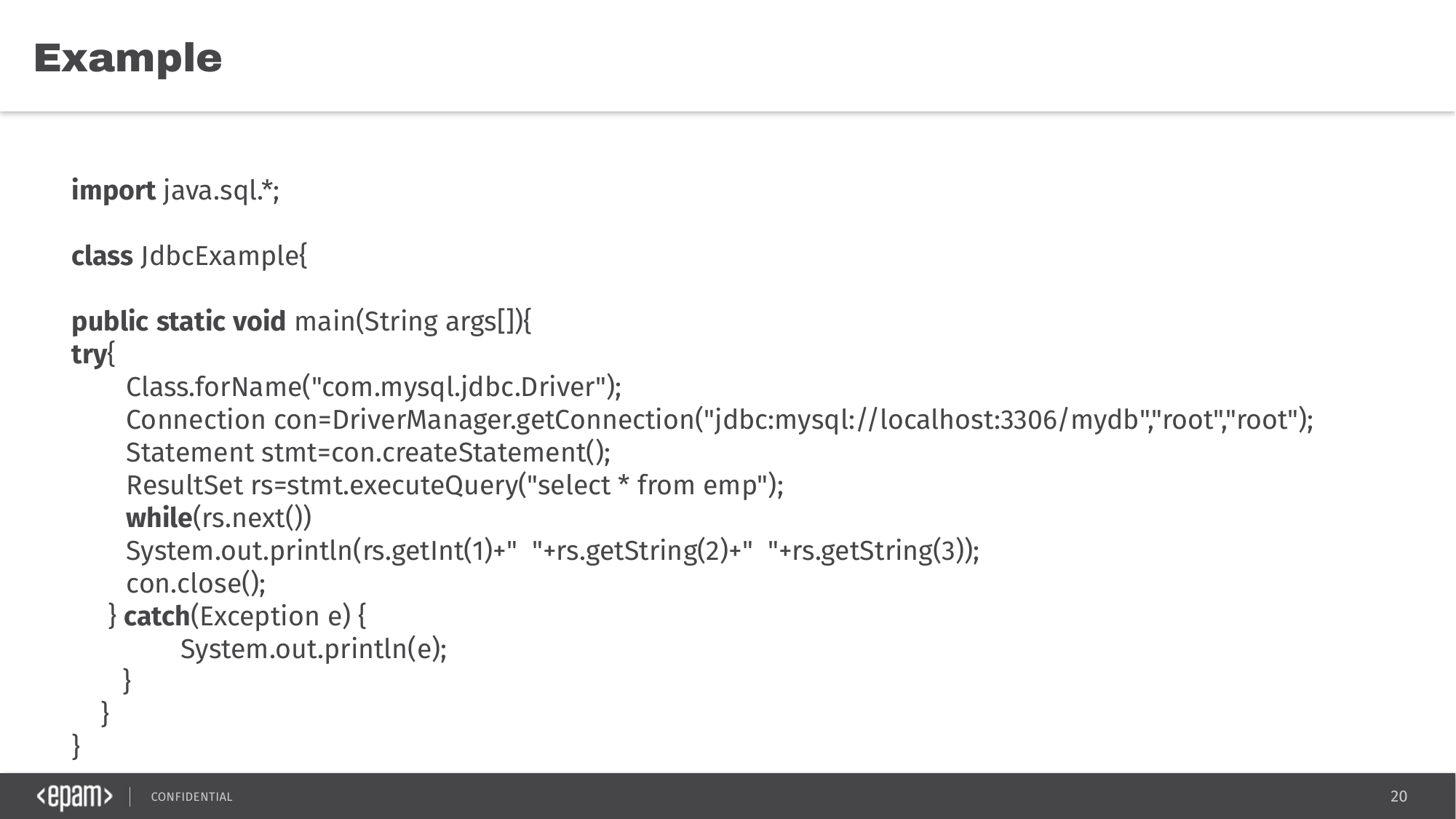

Example

import java.sql.*;

class JdbcExample{

public static void main(String args[]){
try{
Class.forName("com.mysql.jdbc.Driver");
Connection con=DriverManager.getConnection("jdbc:mysql://localhost:3306/mydb","root","root");
Statement stmt=con.createStatement();
ResultSet rs=stmt.executeQuery("select * from emp");
while(rs.next())
System.out.println(rs.getInt(1)+"  "+rs.getString(2)+"  "+rs.getString(3));
con.close();
     } catch(Exception e) {
	System.out.println(e);
       }
    }
}